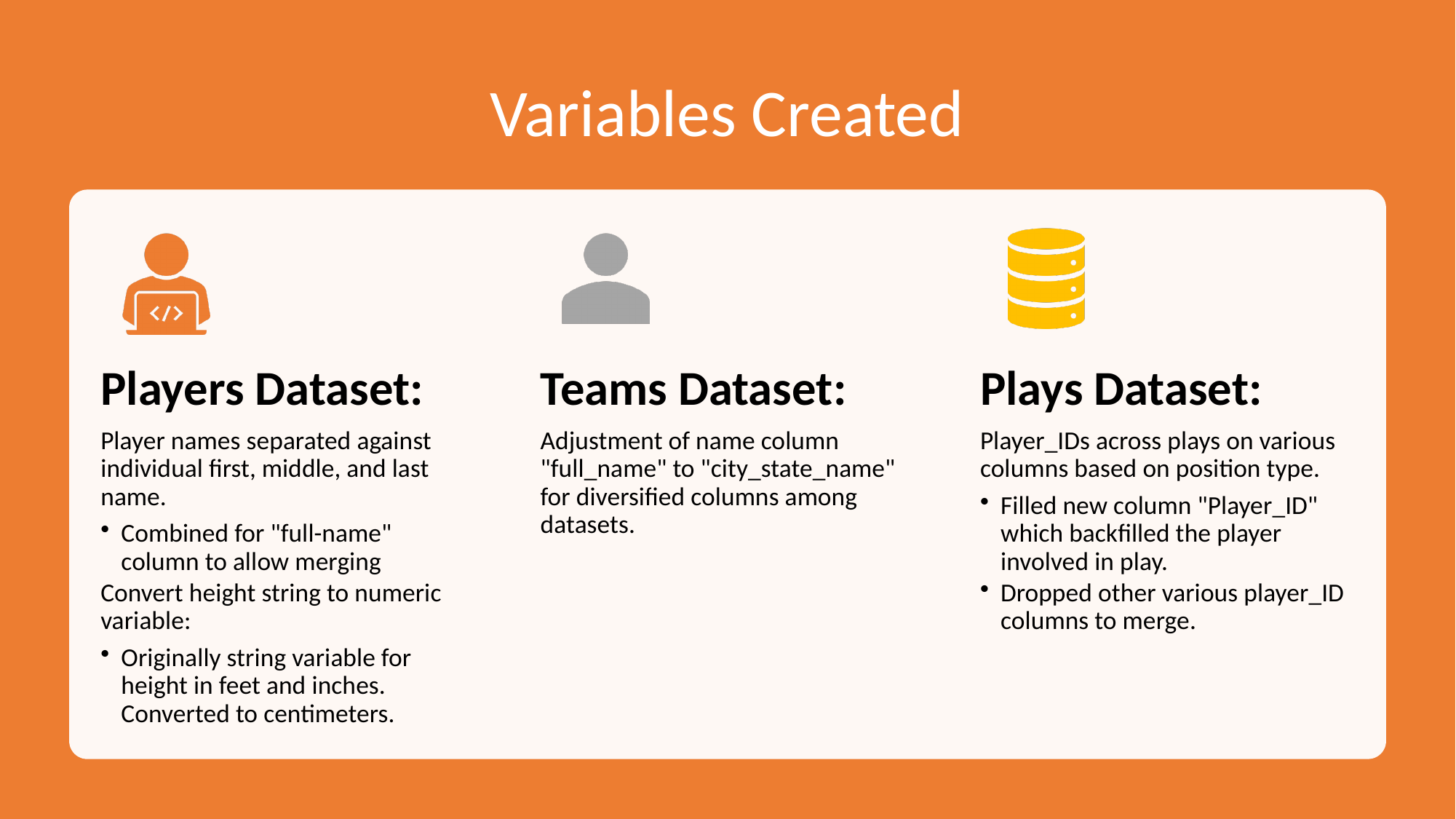

# Variables Created

Players Dataset:
Player names separated against individual first, middle, and last name.
Combined for "full-name" column to allow merging
Convert height string to numeric variable:
Originally string variable for height in feet and inches. Converted to centimeters.
Teams Dataset:
Adjustment of name column "full_name" to "city_state_name" for diversified columns among datasets.
Plays Dataset:
Player_IDs across plays on various columns based on position type.
Filled new column "Player_ID" which backfilled the player involved in play.
Dropped other various player_ID columns to merge.